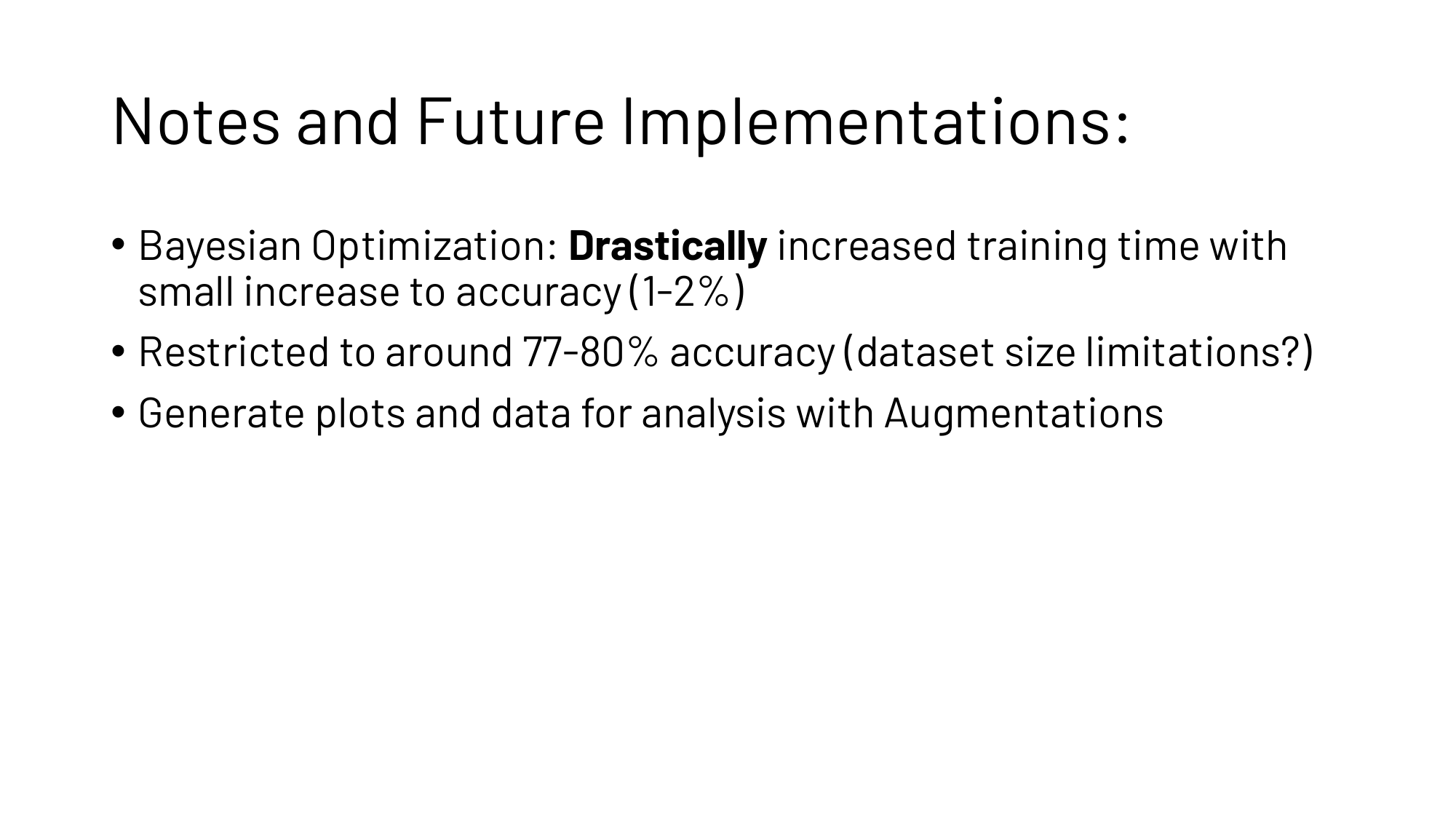

# Notes and Future Implementations:
Bayesian Optimization: Drastically increased training time with small increase to accuracy (1-2%)
Restricted to around 77-80% accuracy (dataset size limitations?)
Generate plots and data for analysis with Augmentations